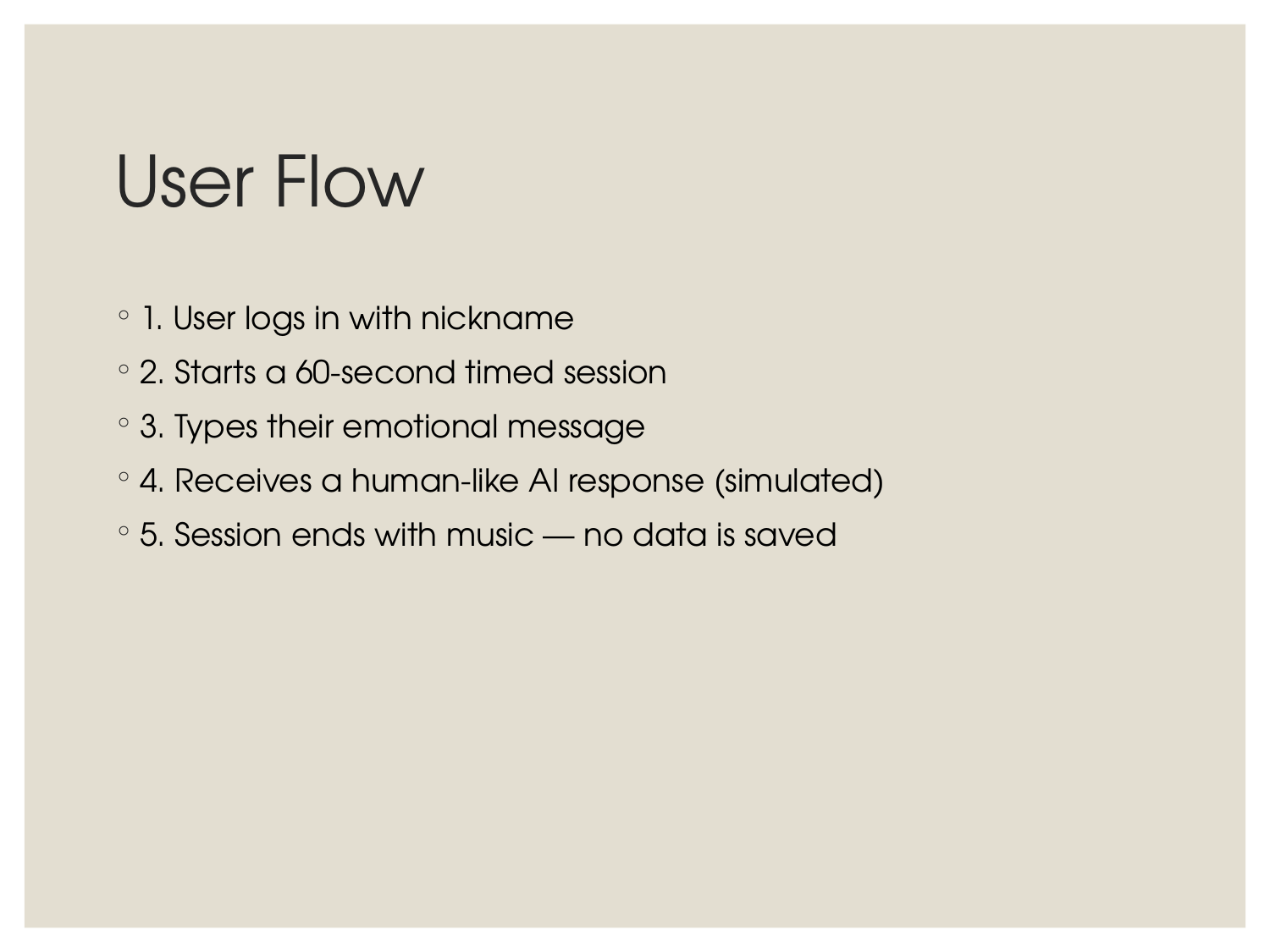

# User Flow
1. User logs in with nickname
2. Starts a 60-second timed session
3. Types their emotional message
4. Receives a human-like AI response (simulated)
5. Session ends with music — no data is saved